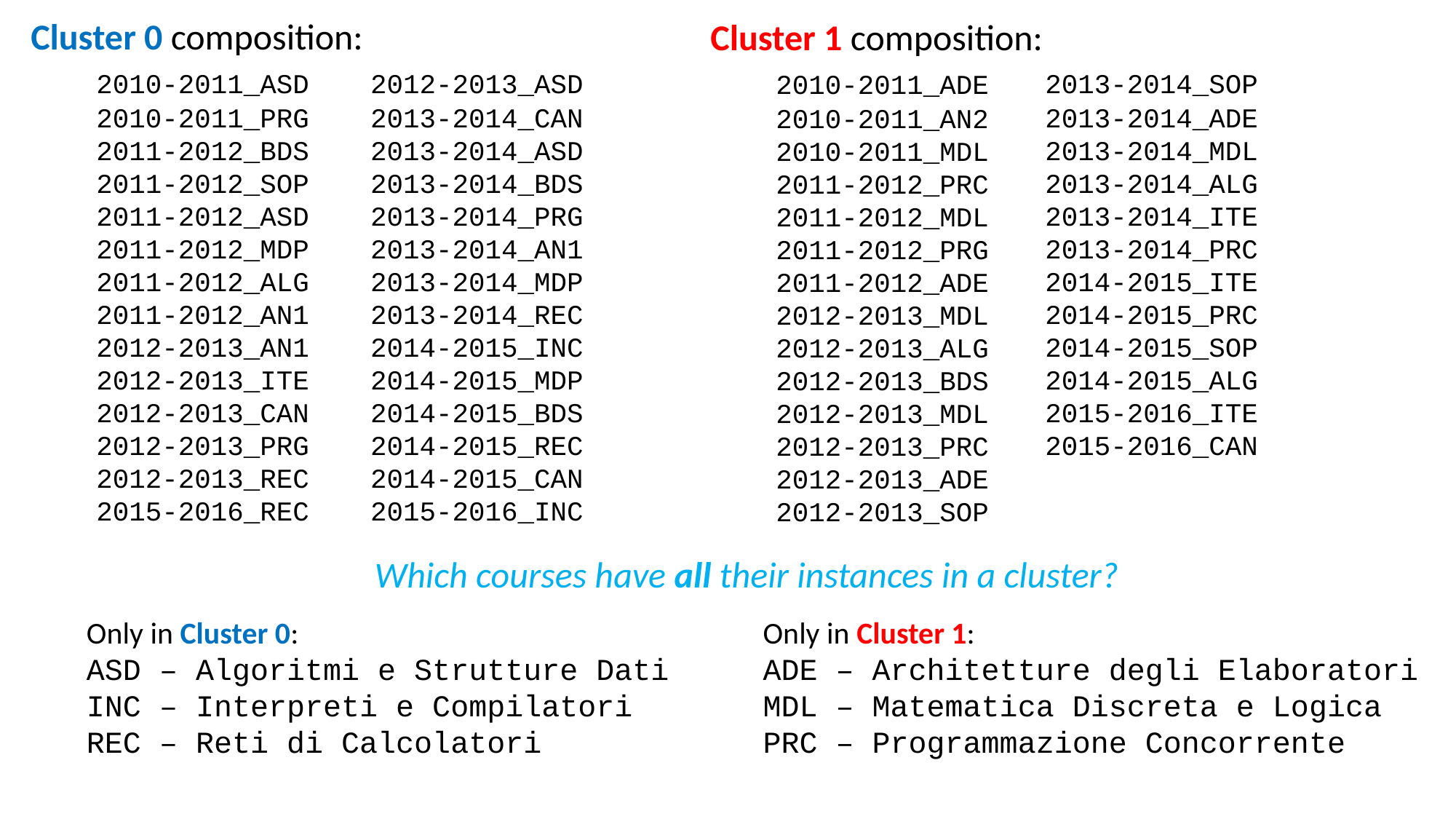

Cluster 0 composition:
   2010-2011_ASD
    2010-2011_PRG
    2011-2012_BDS
    2011-2012_SOP
    2011-2012_ASD
    2011-2012_MDP
    2011-2012_ALG
    2011-2012_AN1
    2012-2013_AN1
    2012-2013_ITE
    2012-2013_CAN
    2012-2013_PRG
    2012-2013_REC
    2015-2016_REC
         Cluster 0sition:
   2012-2013_ASD
    2013-2014_CAN
    2013-2014_ASD
    2013-2014_BDS
    2013-2014_PRG
    2013-2014_AN1
    2013-2014_MDP
    2013-2014_REC
    2014-2015_INC
    2014-2015_MDP
    2014-2015_BDS
    2014-2015_REC
    2014-2015_CAN
    2015-2016_INC
         Cluster 0sition:
   2013-2014_SOP
    2013-2014_ADE
    2013-2014_MDL
    2013-2014_ALG
    2013-2014_ITE
    2013-2014_PRC
    2014-2015_ITE
    2014-2015_PRC
    2014-2015_SOP
    2014-2015_ALG
    2015-2016_ITE
    2015-2016_CAN
Cluster 1 composition:
   2010-2011_ADE
    2010-2011_AN2
    2010-2011_MDL
    2011-2012_PRC
    2011-2012_MDL
    2011-2012_PRG
    2011-2012_ADE
    2012-2013_MDL
    2012-2013_ALG
    2012-2013_BDS
    2012-2013_MDL
    2012-2013_PRC
    2012-2013_ADE
    2012-2013_SOP
Which courses have all their instances in a cluster?
Only in Cluster 1:
ADE – Architetture degli Elaboratori
MDL – Matematica Discreta e Logica
PRC – Programmazione Concorrente
Only in Cluster 0:
ASD – Algoritmi e Strutture Dati
INC – Interpreti e Compilatori
REC – Reti di Calcolatori